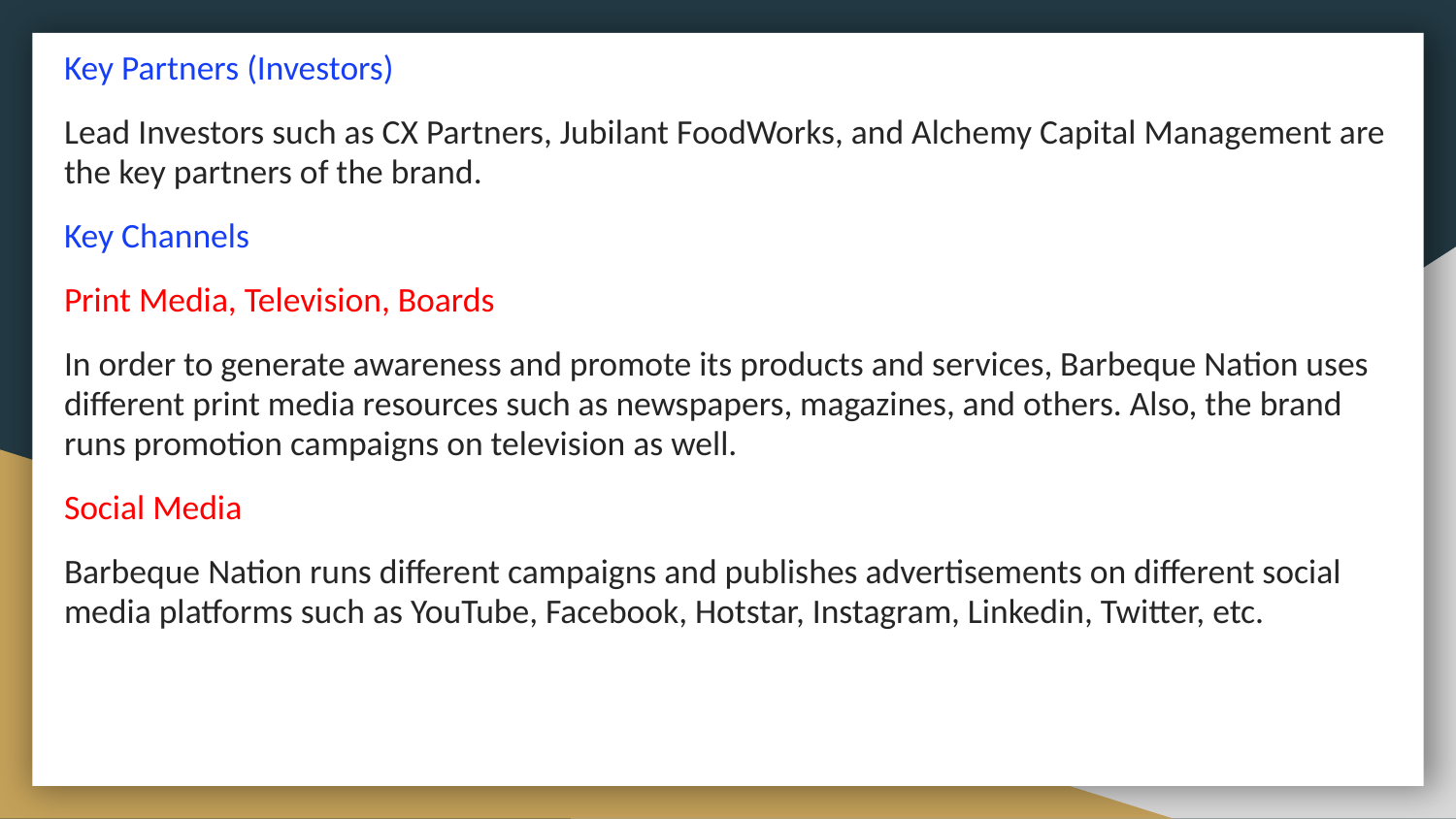

Key Partners (Investors)
Lead Investors such as CX Partners, Jubilant FoodWorks, and Alchemy Capital Management are the key partners of the brand.
Key Channels
Print Media, Television, Boards
In order to generate awareness and promote its products and services, Barbeque Nation uses different print media resources such as newspapers, magazines, and others. Also, the brand runs promotion campaigns on television as well.
Social Media
Barbeque Nation runs different campaigns and publishes advertisements on different social media platforms such as YouTube, Facebook, Hotstar, Instagram, Linkedin, Twitter, etc.
#